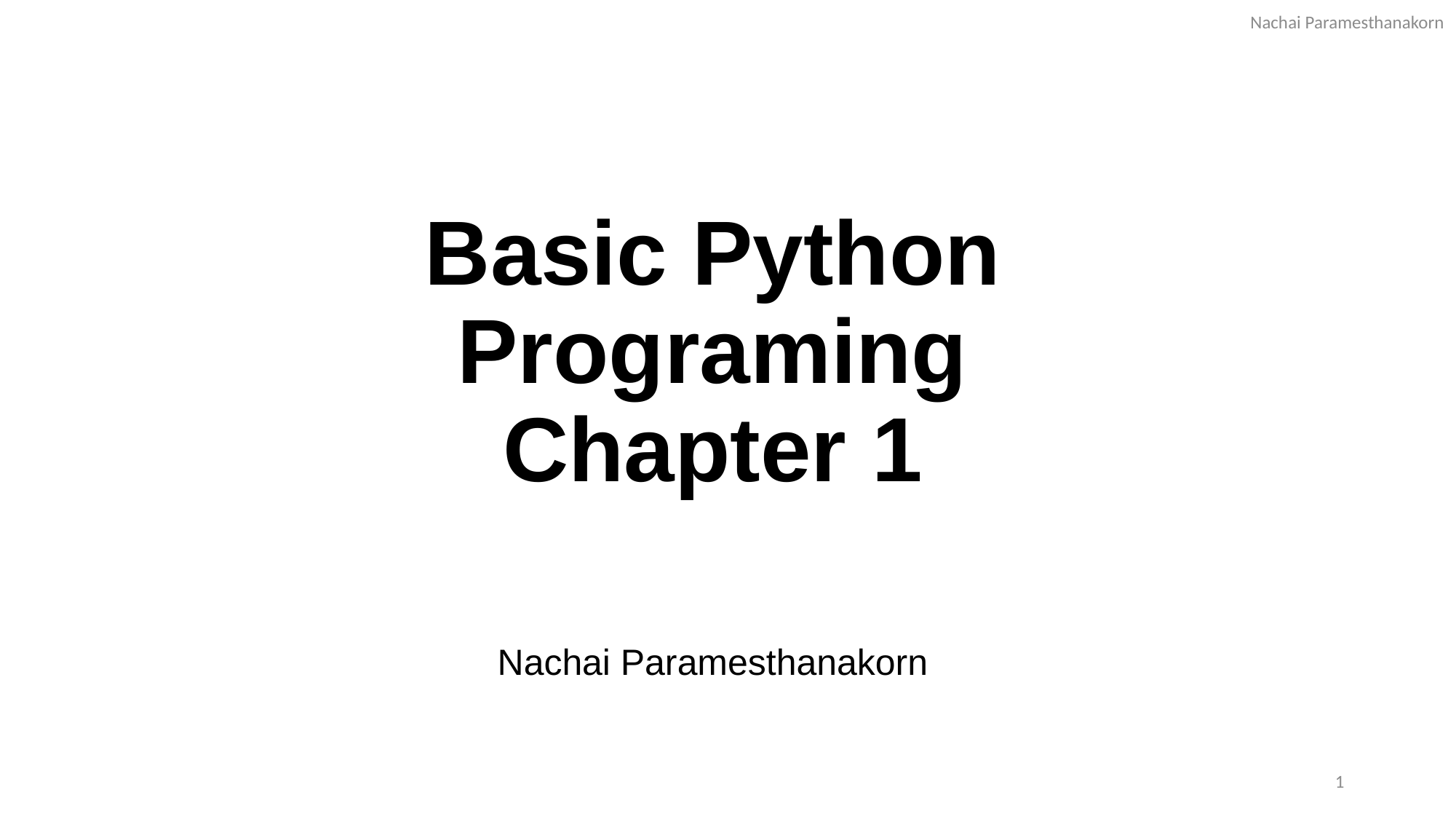

Nachai Paramesthanakorn
# Basic Python Programing Chapter 1
Nachai Paramesthanakorn
1